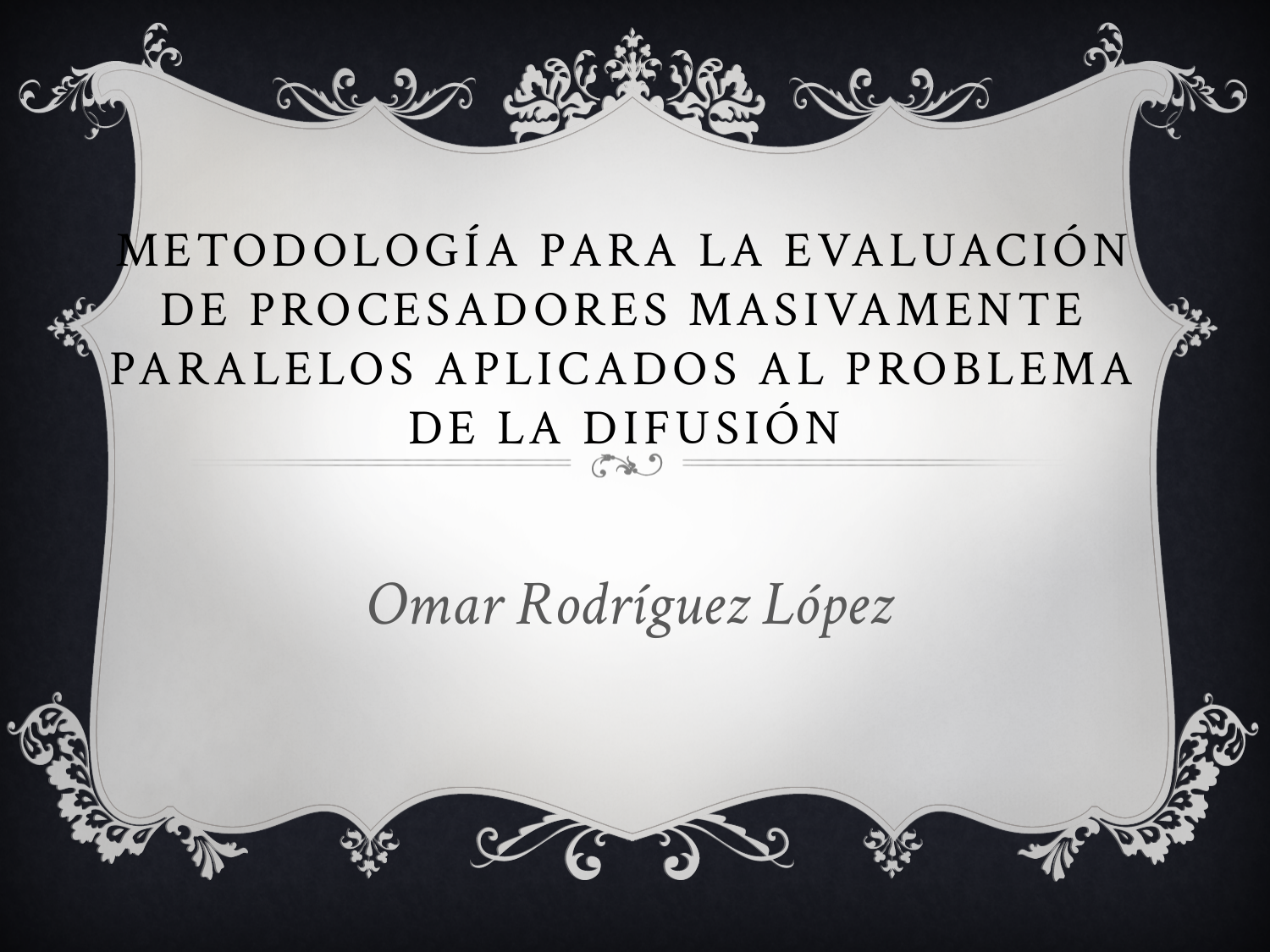

# Metodología para la evaluación de procesadores masivamente paralelos aplicados al problema de la difusión
Omar Rodríguez López